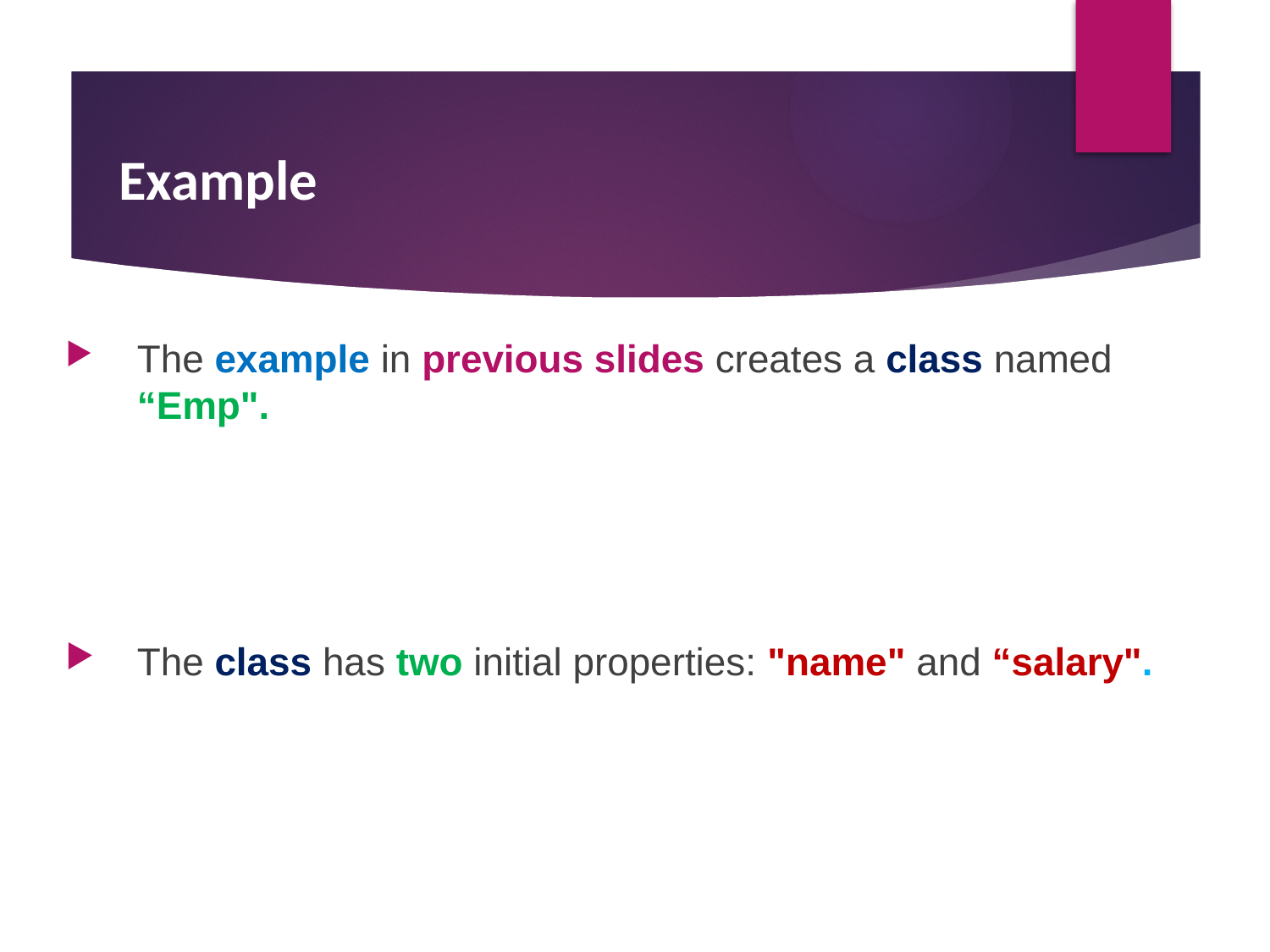

# Example
The example in previous slides creates a class named “Emp".

The class has two initial properties: "name" and “salary".